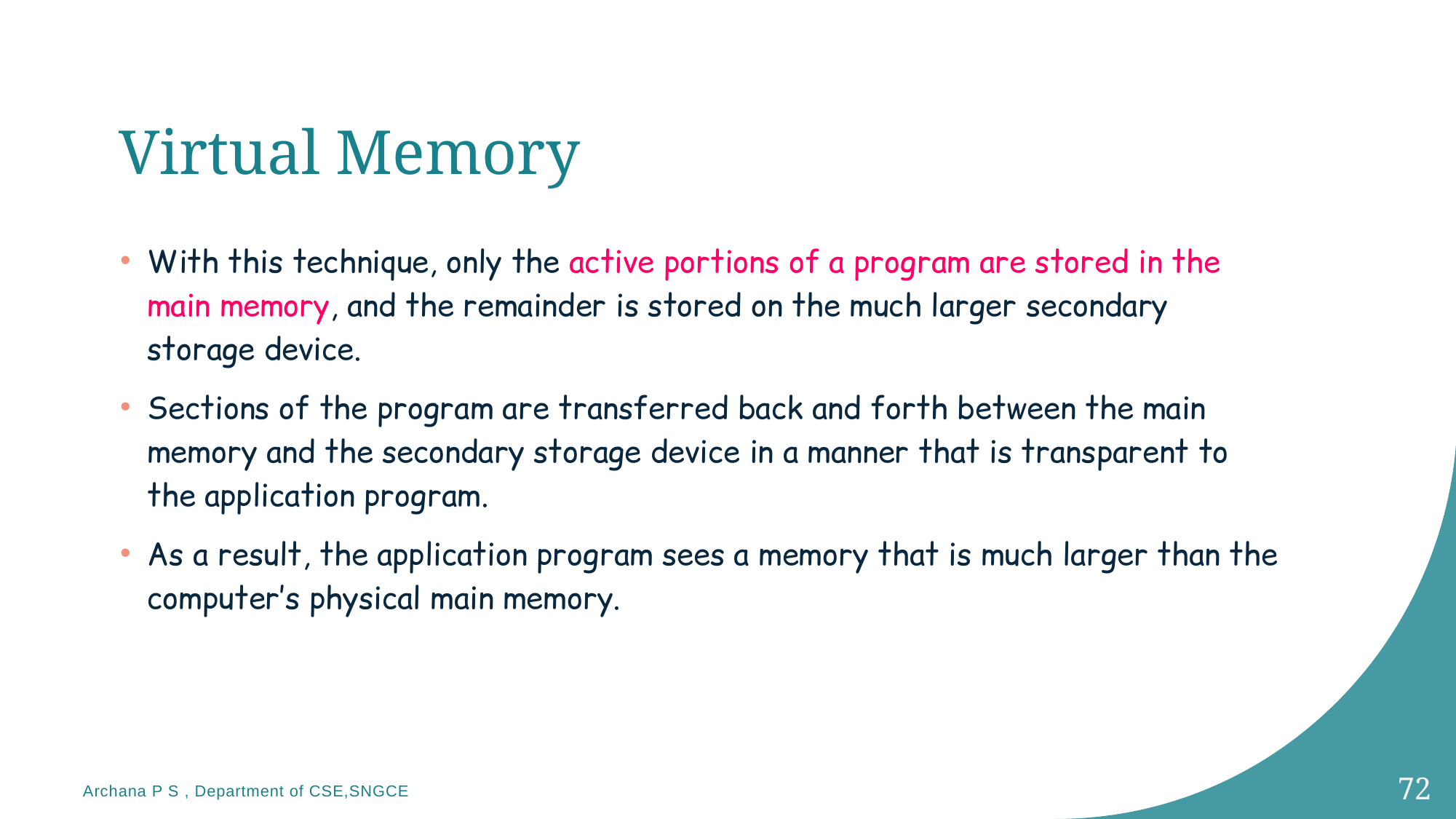

# Virtual Memory
With this technique, only the active portions of a program are stored in the main memory, and the remainder is stored on the much larger secondary storage device.
Sections of the program are transferred back and forth between the main memory and the secondary storage device in a manner that is transparent to the application program.
As a result, the application program sees a memory that is much larger than the computer’s physical main memory.
72
Archana P S , Department of CSE,SNGCE